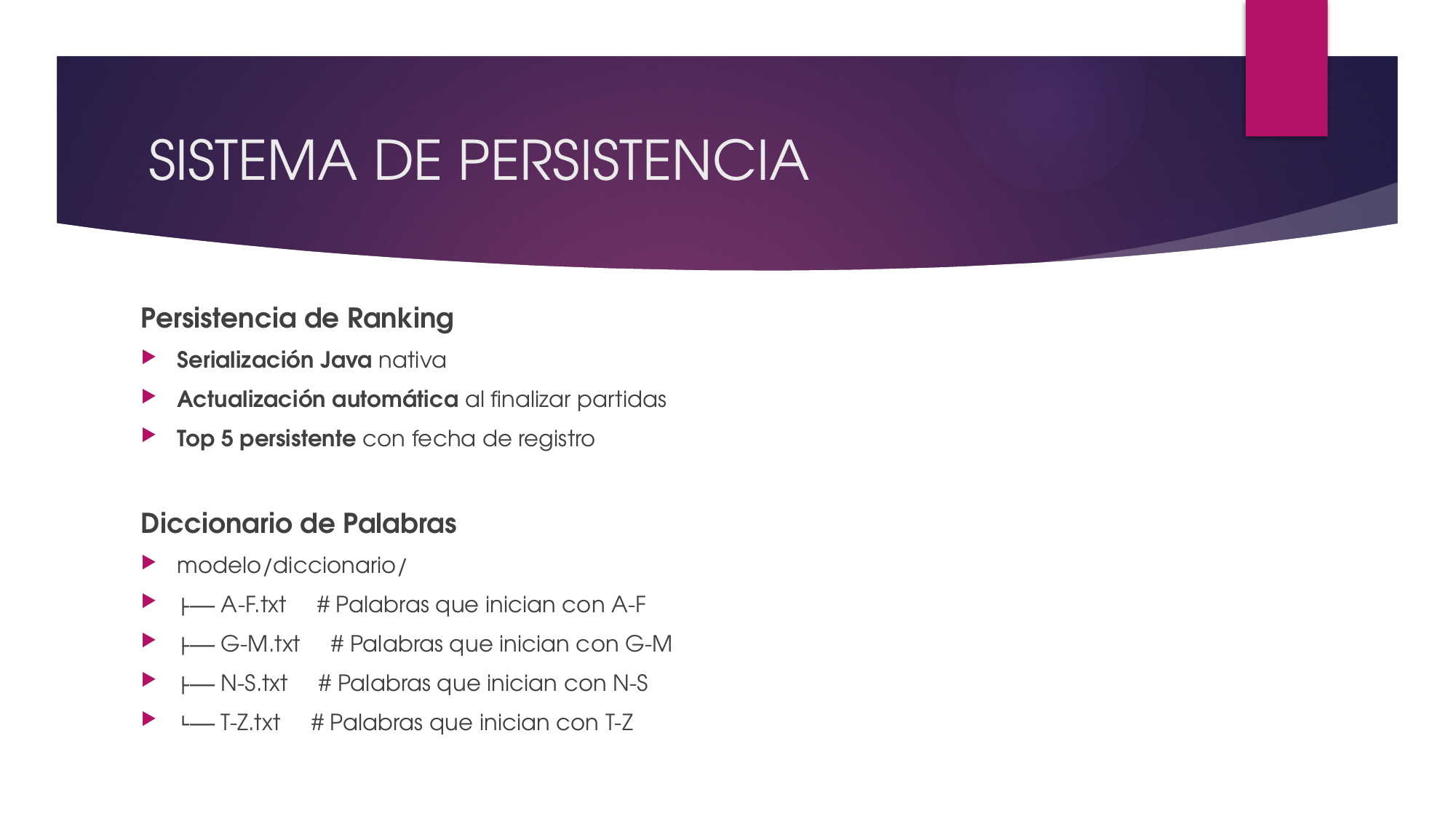

# SISTEMA DE PERSISTENCIA
Persistencia de Ranking
Serialización Java nativa
Actualización automática al finalizar partidas
Top 5 persistente con fecha de registro

Diccionario de Palabras
modelo/diccionario/
├── A-F.txt     # Palabras que inician con A-F
├── G-M.txt     # Palabras que inician con G-M
├── N-S.txt     # Palabras que inician con N-S
└── T-Z.txt     # Palabras que inician con T-Z